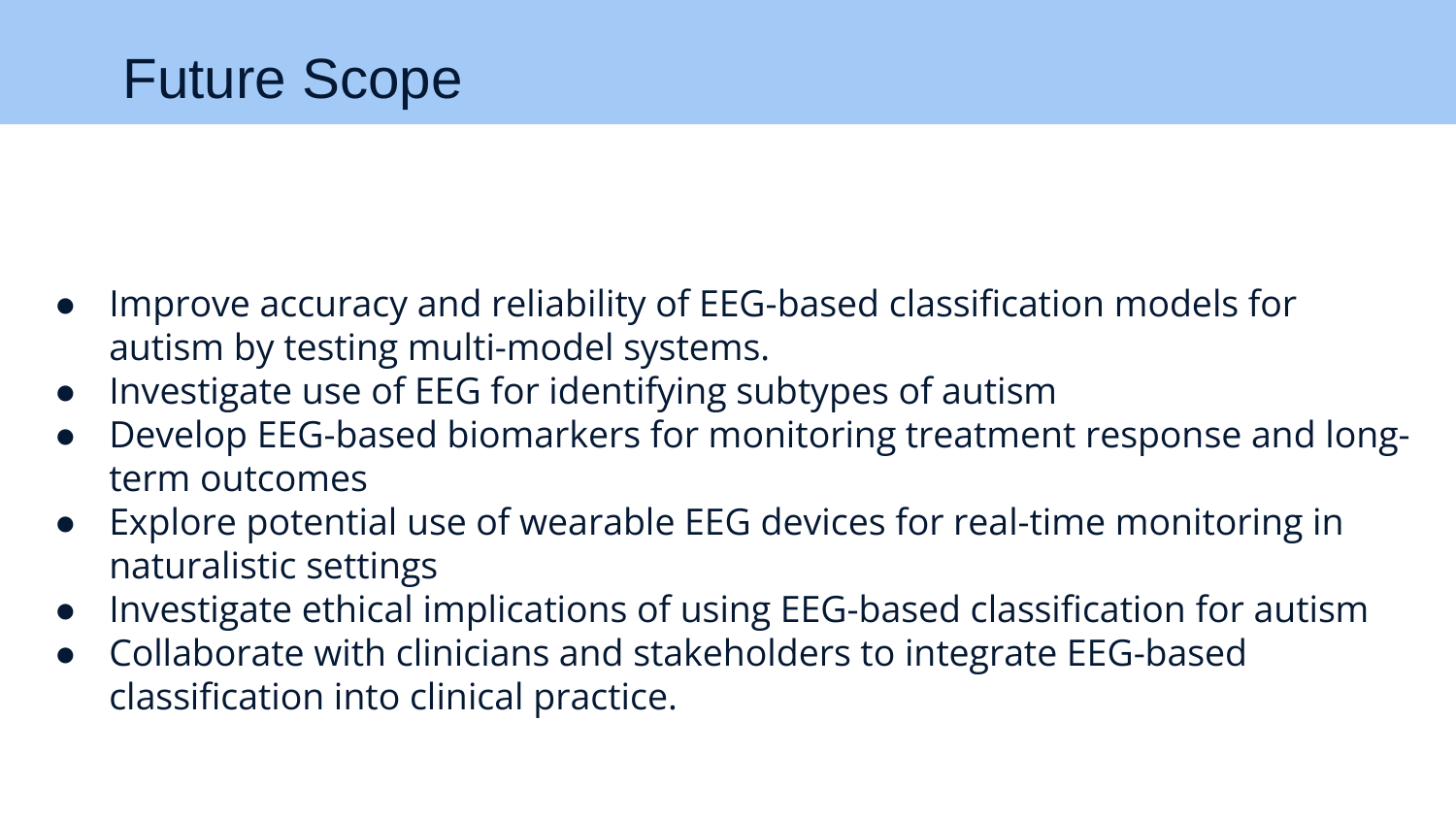

# Future Scope
Improve accuracy and reliability of EEG-based classification models for autism by testing multi-model systems.
Investigate use of EEG for identifying subtypes of autism
Develop EEG-based biomarkers for monitoring treatment response and long-term outcomes
Explore potential use of wearable EEG devices for real-time monitoring in naturalistic settings
Investigate ethical implications of using EEG-based classification for autism
Collaborate with clinicians and stakeholders to integrate EEG-based classification into clinical practice.